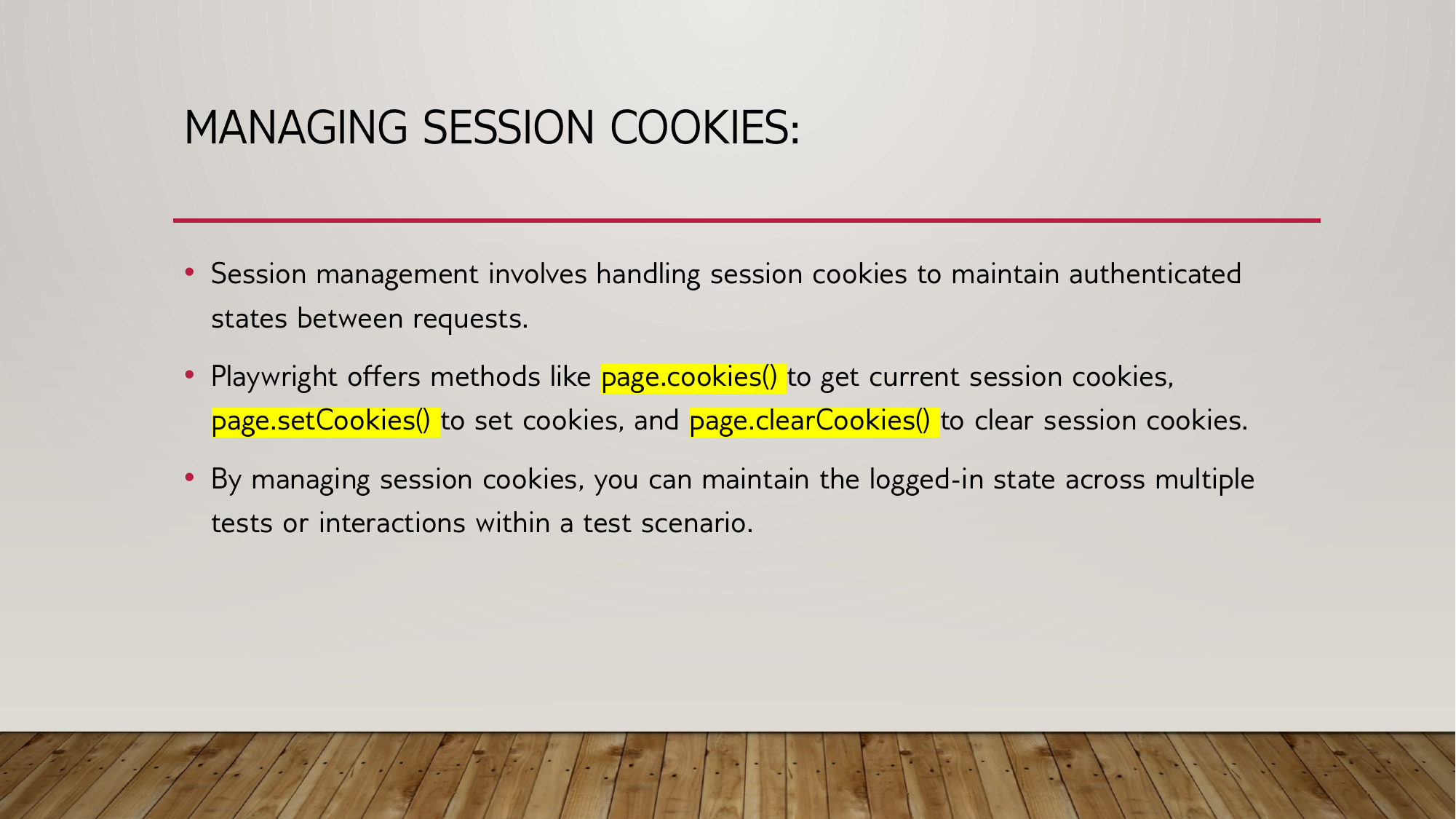

# Managing Session Cookies:
Session management involves handling session cookies to maintain authenticated states between requests.
Playwright offers methods like page.cookies() to get current session cookies, page.setCookies() to set cookies, and page.clearCookies() to clear session cookies.
By managing session cookies, you can maintain the logged-in state across multiple tests or interactions within a test scenario.